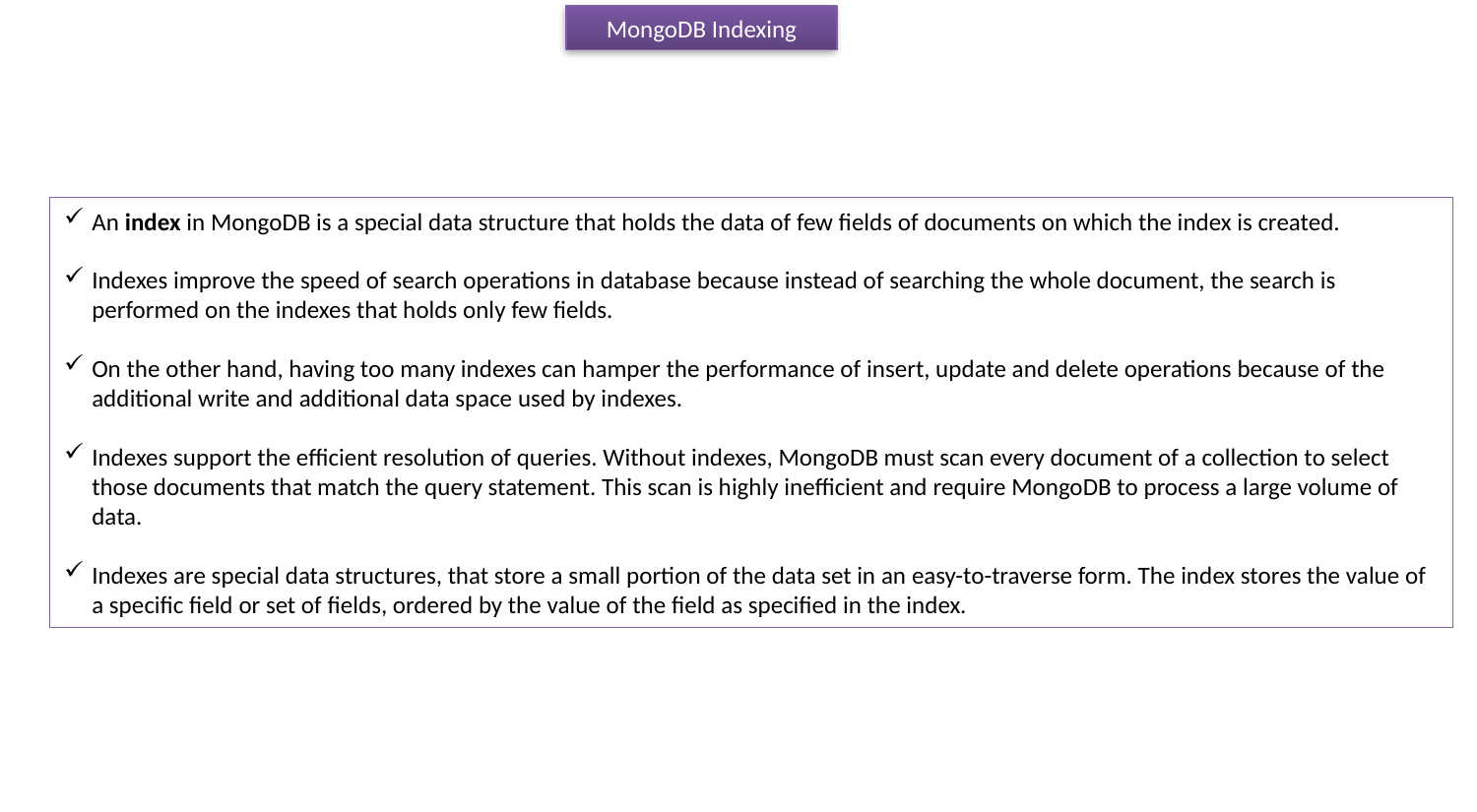

MongoDB Indexing

An index in MongoDB is a special data structure that holds the data of few fields of documents on which the index is created.

Indexes improve the speed of search operations in database because instead of searching the whole document, the search is performed on the indexes that holds only few fields.

On the other hand, having too many indexes can hamper the performance of insert, update and delete operations because of the additional write and additional data space used by indexes.

Indexes support the efficient resolution of queries. Without indexes, MongoDB must scan every document of a collection to select those documents that match the query statement. This scan is highly inefficient and require MongoDB to process a large volume of data.

Indexes are special data structures, that store a small portion of the data set in an easy-to-traverse form. The index stores the value of a specific field or set of fields, ordered by the value of the field as specified in the index.